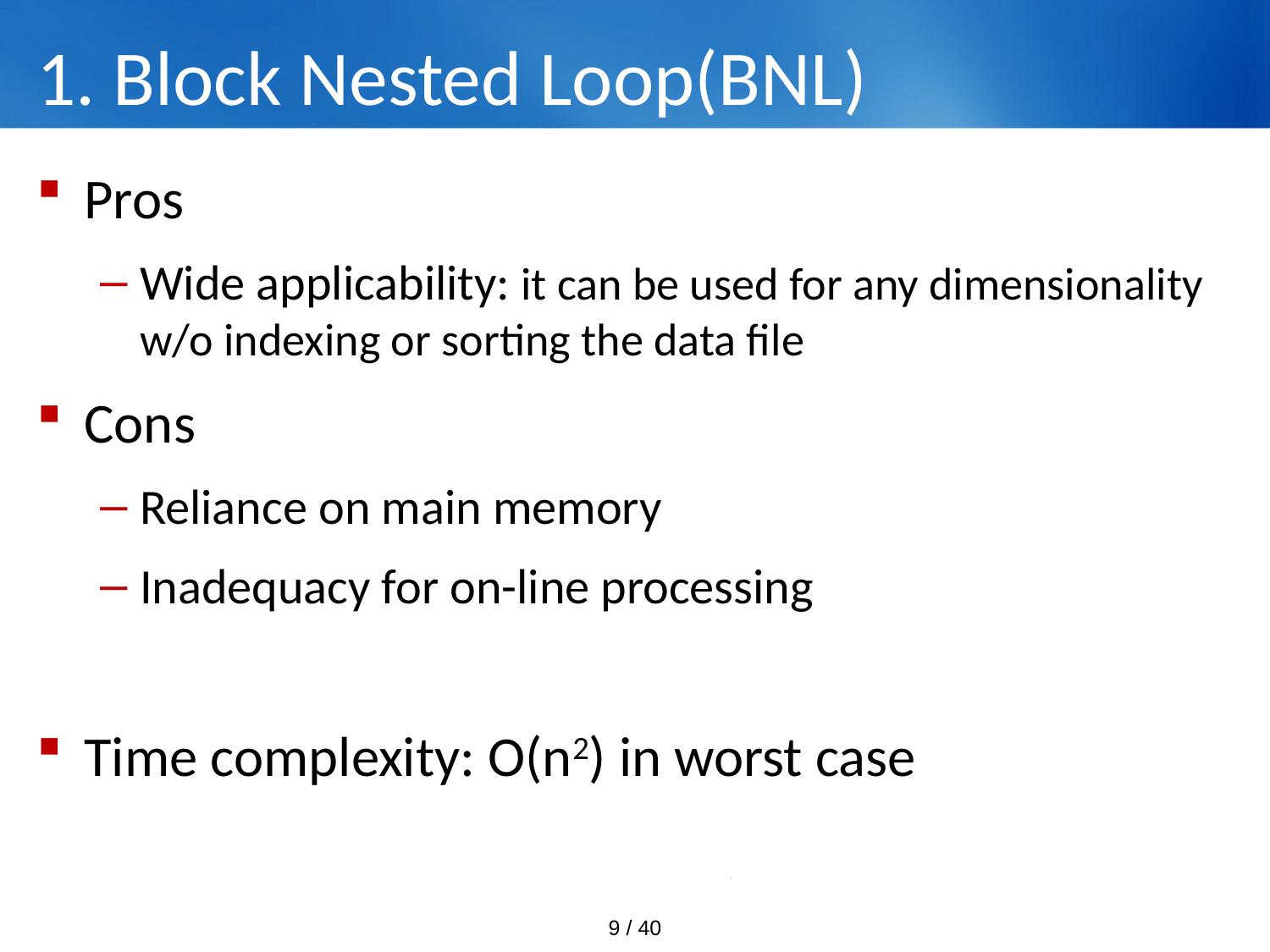

# 1. Block Nested Loop(BNL)
Pros
Wide applicability: it can be used for any dimensionality w/o indexing or sorting the data file
Cons
Reliance on main memory
Inadequacy for on-line processing

Time complexity: O(n2) in worst case
9